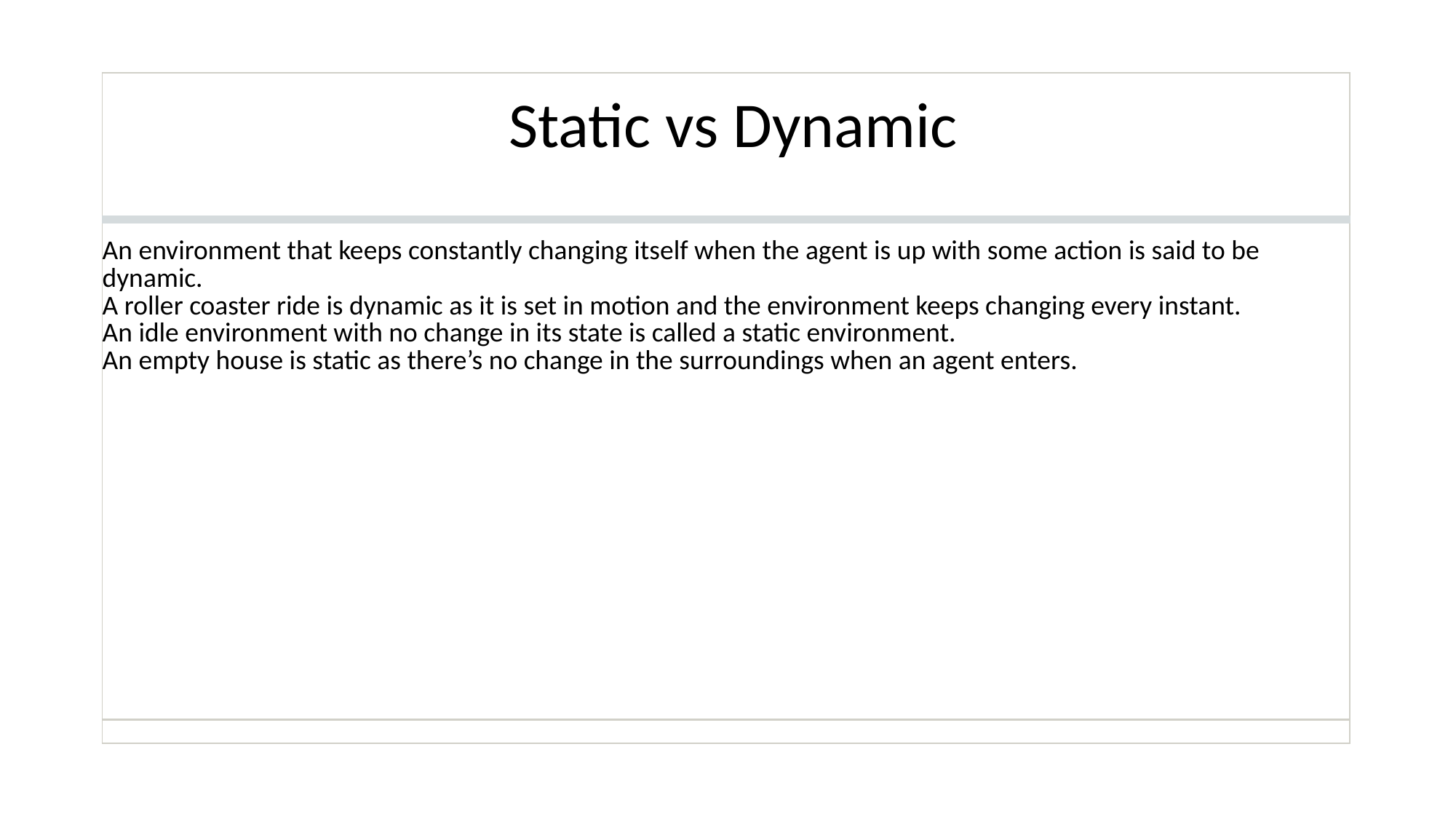

| Static vs Dynamic |
| --- |
| An environment that keeps constantly changing itself when the agent is up with some action is said to be dynamic. A roller coaster ride is dynamic as it is set in motion and the environment keeps changing every instant. An idle environment with no change in its state is called a static environment. An empty house is static as there’s no change in the surroundings when an agent enters. |
|  |